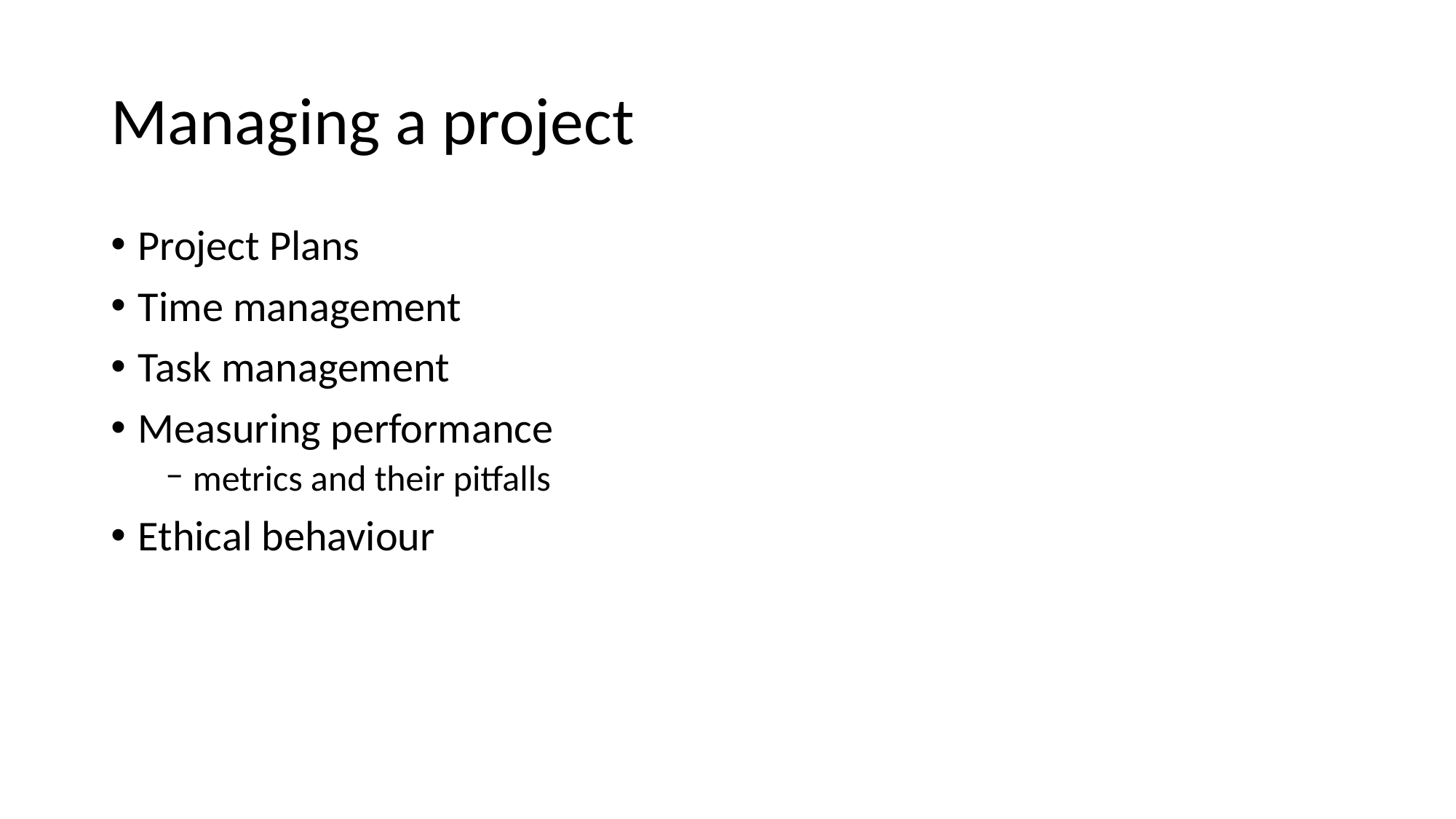

# Managing a project
Project Plans
Time management
Task management
Measuring performance
metrics and their pitfalls
Ethical behaviour